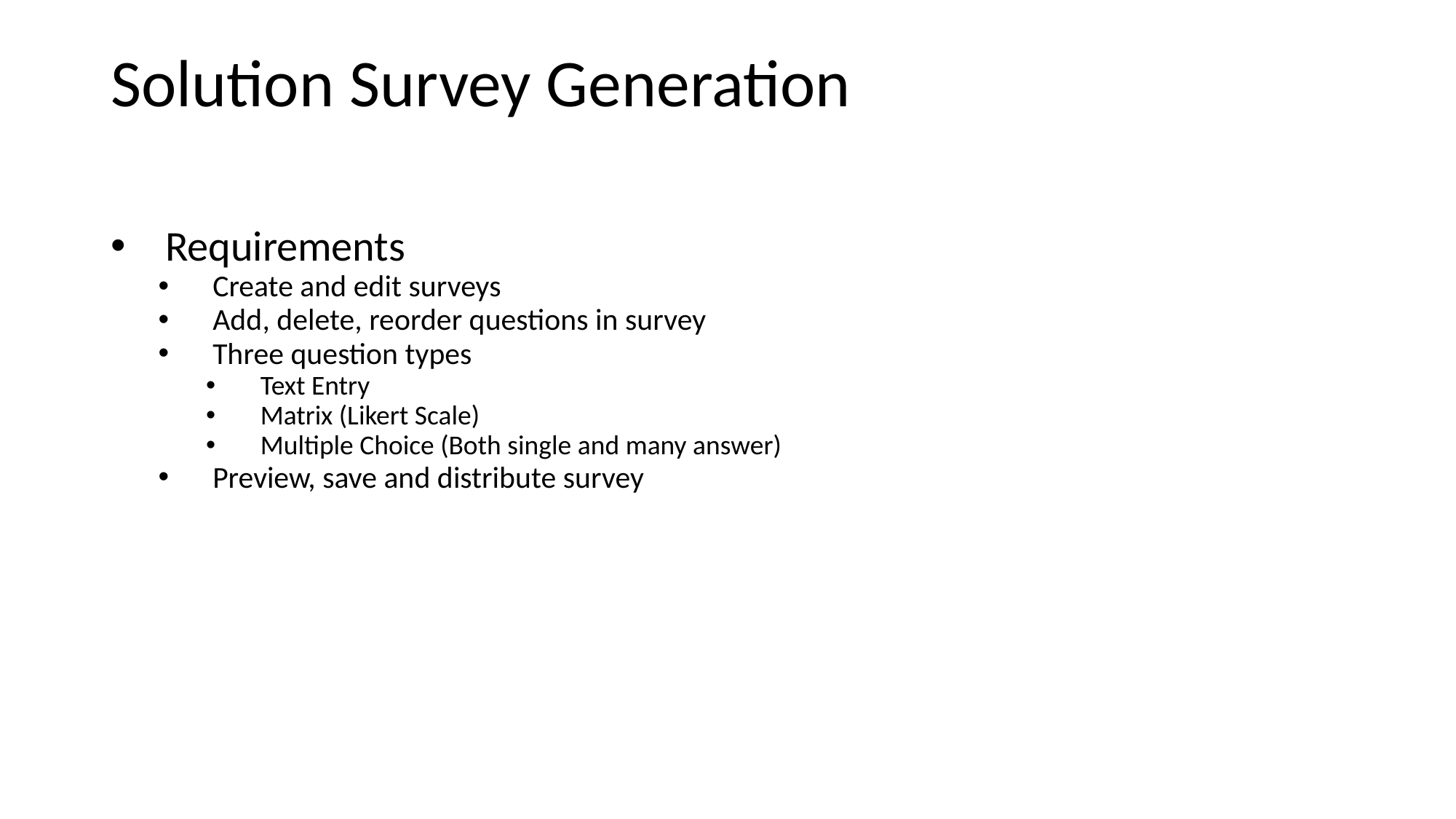

Solution Survey Generation

Requirements
Create and edit surveys
Add, delete, reorder questions in survey
Three question types
Text Entry
Matrix (Likert Scale)
Multiple Choice (Both single and many answer)
Preview, save and distribute survey